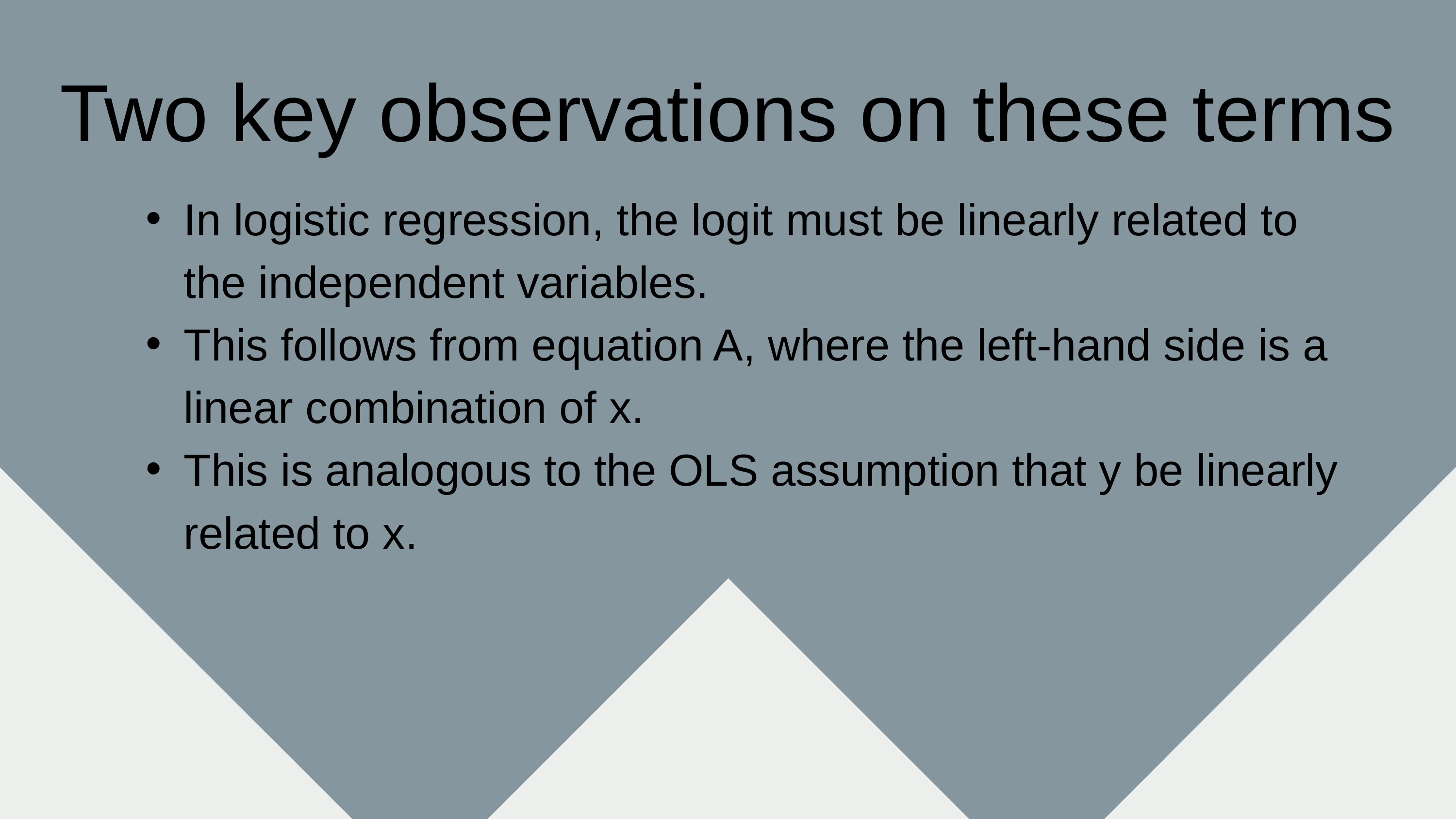

Two key observations on these terms
In logistic regression, the logit must be linearly related to the independent variables.
This follows from equation A, where the left-hand side is a linear combination of x.
This is analogous to the OLS assumption that y be linearly related to x.